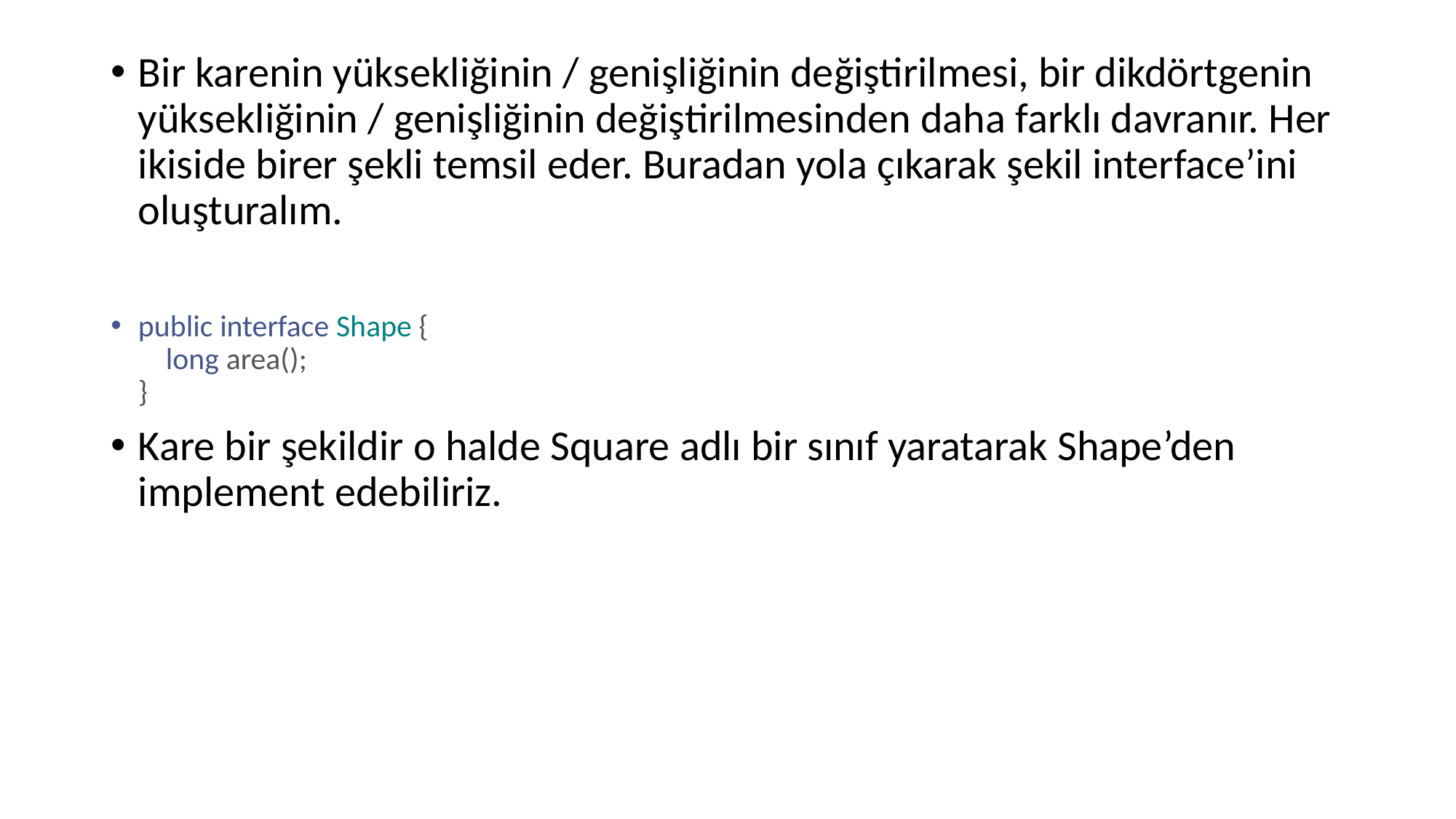

Bir karenin yüksekliğinin / genişliğinin değiştirilmesi, bir dikdörtgenin yüksekliğinin / genişliğinin değiştirilmesinden daha farklı davranır. Her ikiside birer şekli temsil eder. Buradan yola çıkarak şekil interface’ini oluşturalım.

public interface Shape {
    long area();
}
Kare bir şekildir o halde Square adlı bir sınıf yaratarak Shape’den implement edebiliriz.